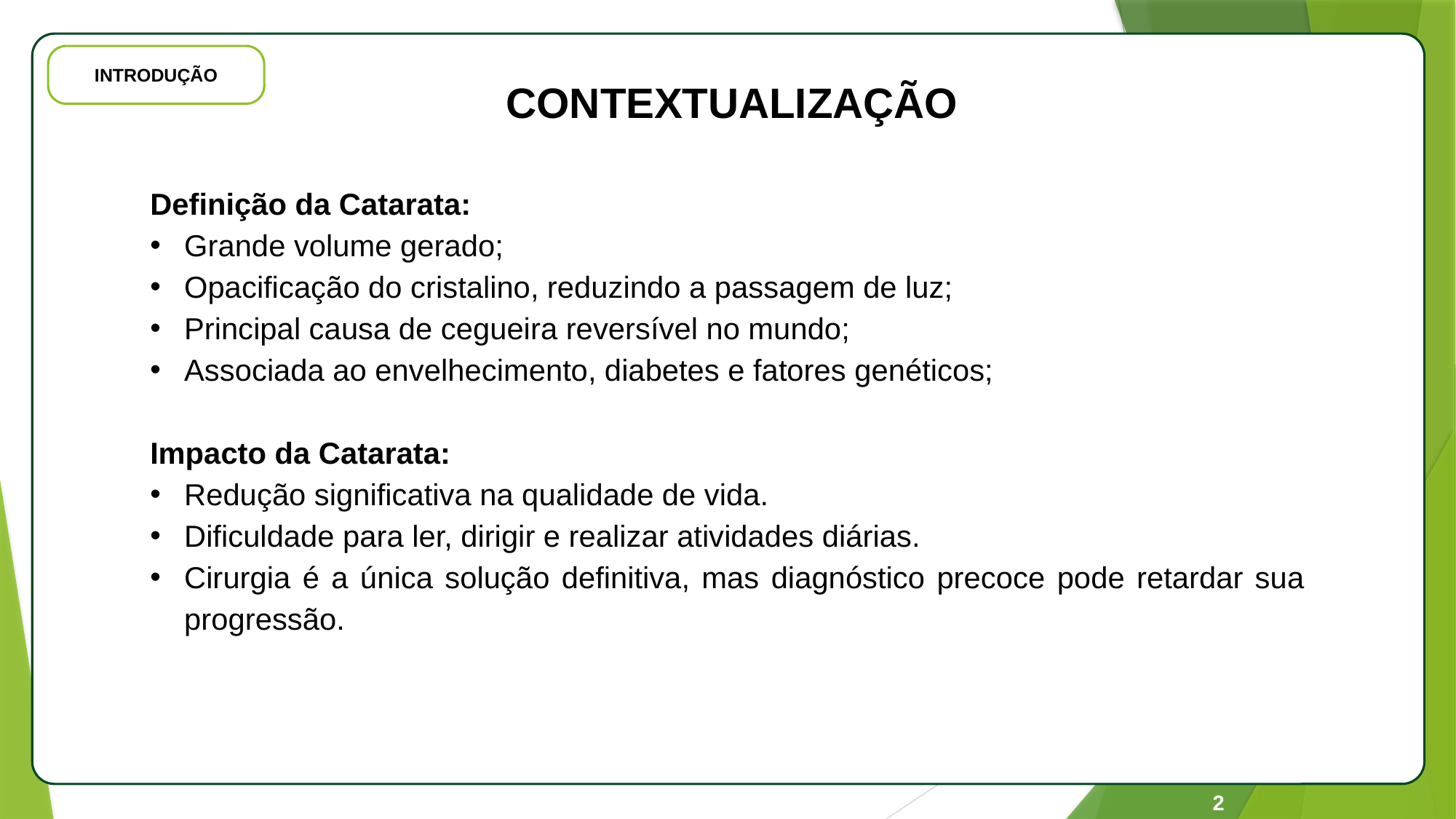

APL

INTRODUÇÃO
CONTEXTUALIZAÇÃO
Definição da Catarata:
Grande volume gerado;
Opacificação do cristalino, reduzindo a passagem de luz;
Principal causa de cegueira reversível no mundo;
Associada ao envelhecimento, diabetes e fatores genéticos;

Impacto da Catarata:
Redução significativa na qualidade de vida.
Dificuldade para ler, dirigir e realizar atividades diárias.
Cirurgia é a única solução definitiva, mas diagnóstico precoce pode retardar sua progressão.
2